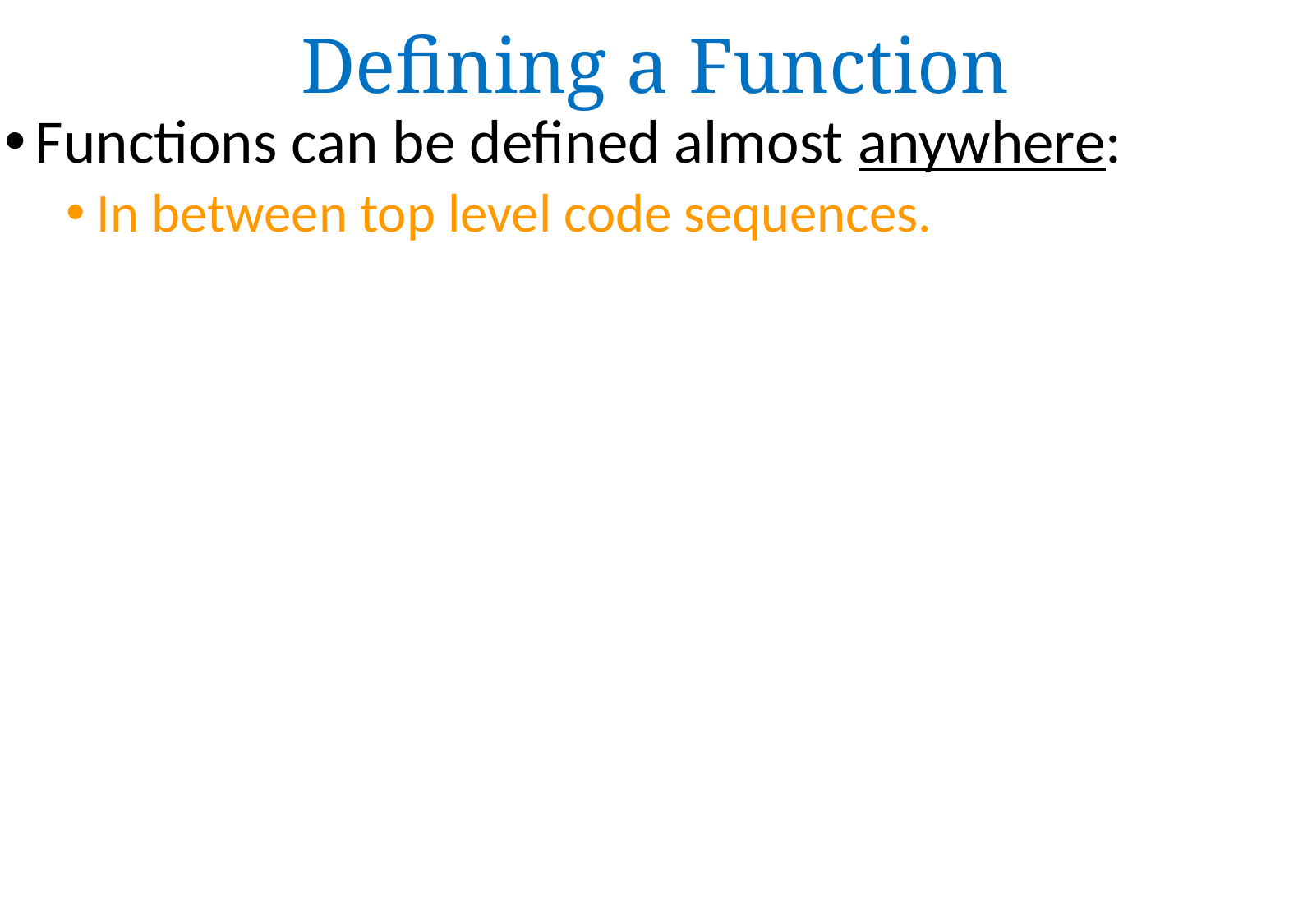

Defining a Function
Functions can be defined almost anywhere:
In between top level code sequences.